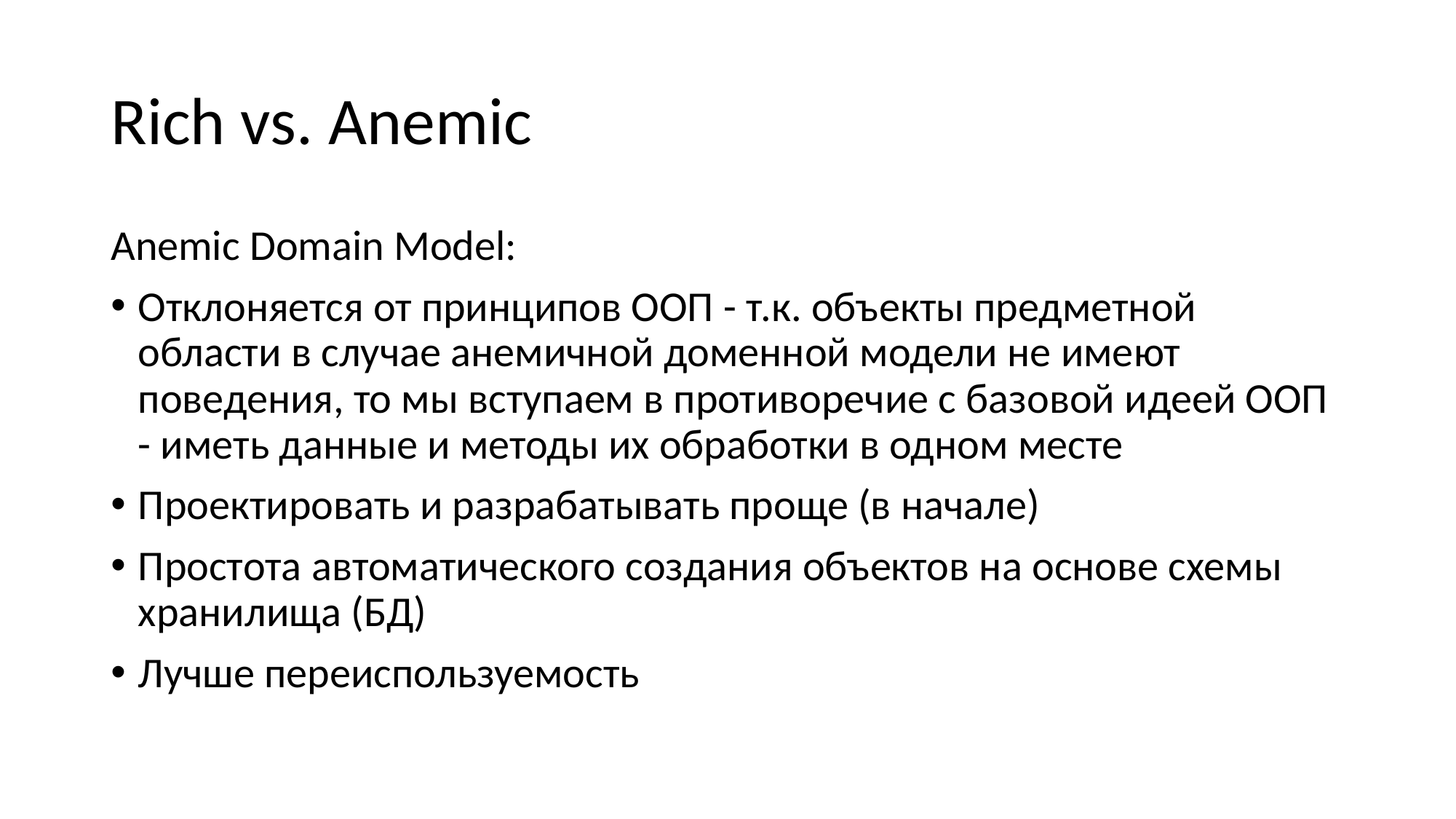

# Rich vs. Anemic
Anemic Domain Model:
Отклоняется от принципов ООП - т.к. объекты предметной области в случае анемичной доменной модели не имеют поведения, то мы вступаем в противоречие с базовой идеей ООП - иметь данные и методы их обработки в одном месте
Проектировать и разрабатывать проще (в начале)
Простота автоматического создания объектов на основе схемы хранилища (БД)
Лучше переиспользуемость